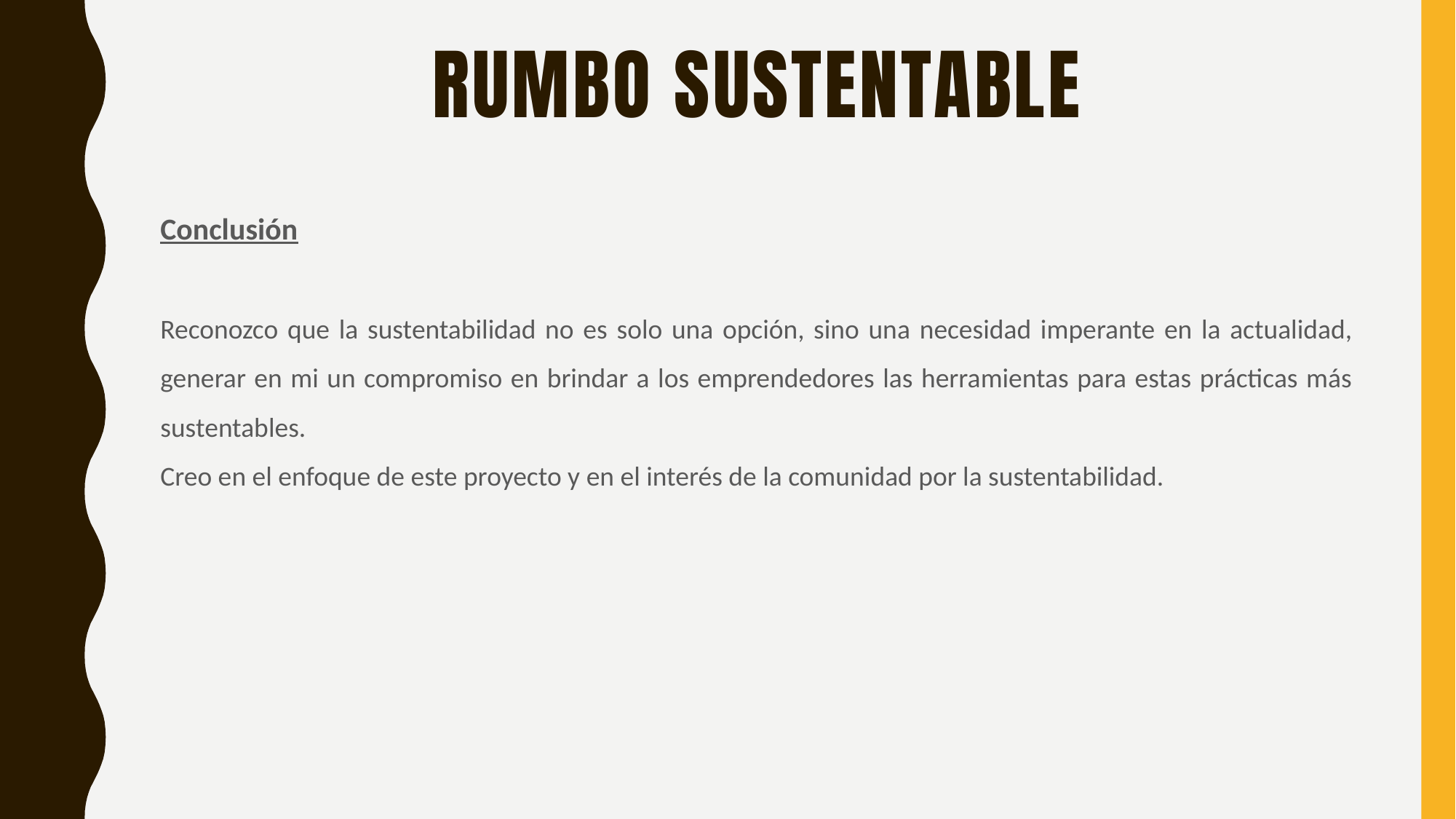

# Rumbo sustentable
Conclusión

Reconozco que la sustentabilidad no es solo una opción, sino una necesidad imperante en la actualidad, generar en mi un compromiso en brindar a los emprendedores las herramientas para estas prácticas más sustentables.
Creo en el enfoque de este proyecto y en el interés de la comunidad por la sustentabilidad.